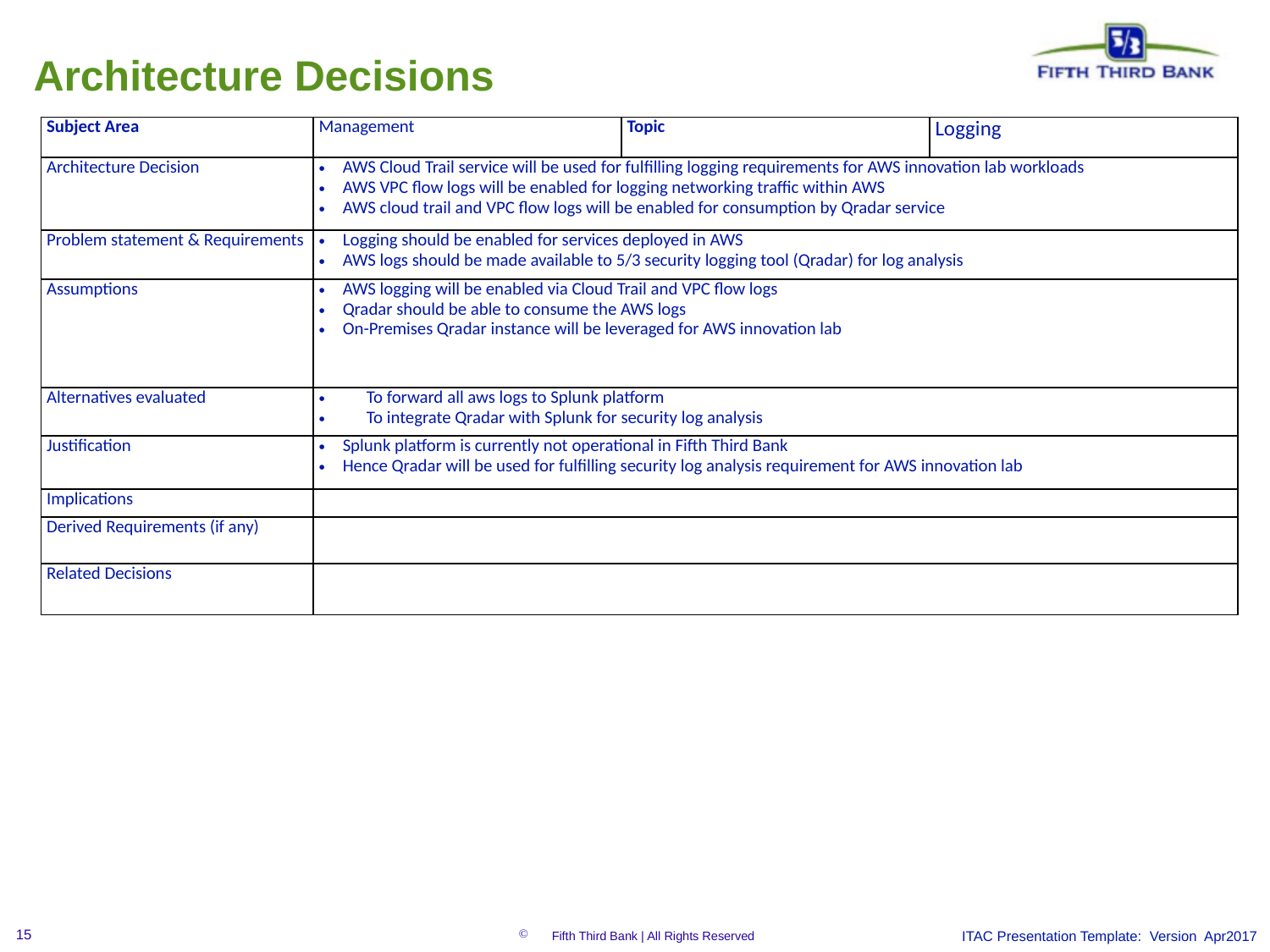

Architecture Decisions
| Subject Area | Management | Topic | Logging |
| --- | --- | --- | --- |
| Architecture Decision | AWS Cloud Trail service will be used for fulfilling logging requirements for AWS innovation lab workloads AWS VPC flow logs will be enabled for logging networking traffic within AWS AWS cloud trail and VPC flow logs will be enabled for consumption by Qradar service |  |  |
| Problem statement & Requirements | Logging should be enabled for services deployed in AWS AWS logs should be made available to 5/3 security logging tool (Qradar) for log analysis |  |  |
| Assumptions | AWS logging will be enabled via Cloud Trail and VPC flow logs Qradar should be able to consume the AWS logs On-Premises Qradar instance will be leveraged for AWS innovation lab |  |  |
| Alternatives evaluated | To forward all aws logs to Splunk platform To integrate Qradar with Splunk for security log analysis |  |  |
| Justification | Splunk platform is currently not operational in Fifth Third Bank Hence Qradar will be used for fulfilling security log analysis requirement for AWS innovation lab |  |  |
| Implications |  |  |  |
| Derived Requirements (if any) |  |  |  |
| Related Decisions |  |  |  |
ITAC Presentation Template:  Version  Apr2017